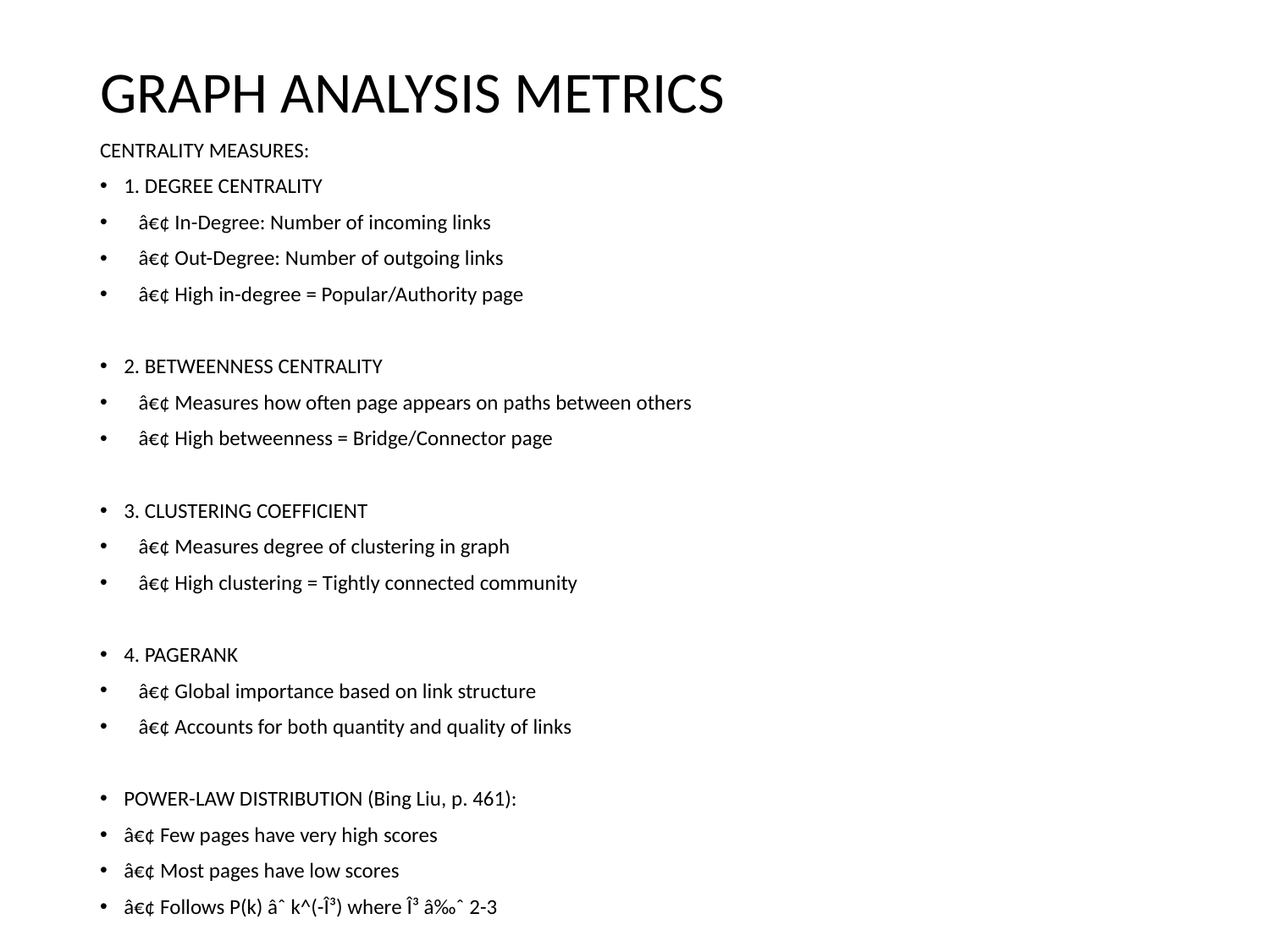

# GRAPH ANALYSIS METRICS

CENTRALITY MEASURES:
1. DEGREE CENTRALITY
   â€¢ In-Degree: Number of incoming links
   â€¢ Out-Degree: Number of outgoing links
   â€¢ High in-degree = Popular/Authority page

2. BETWEENNESS CENTRALITY
   â€¢ Measures how often page appears on paths between others
   â€¢ High betweenness = Bridge/Connector page

3. CLUSTERING COEFFICIENT
   â€¢ Measures degree of clustering in graph
   â€¢ High clustering = Tightly connected community

4. PAGERANK
   â€¢ Global importance based on link structure
   â€¢ Accounts for both quantity and quality of links

POWER-LAW DISTRIBUTION (Bing Liu, p. 461):
â€¢ Few pages have very high scores
â€¢ Most pages have low scores
â€¢ Follows P(k) âˆ k^(-Î³) where Î³ â‰ˆ 2-3